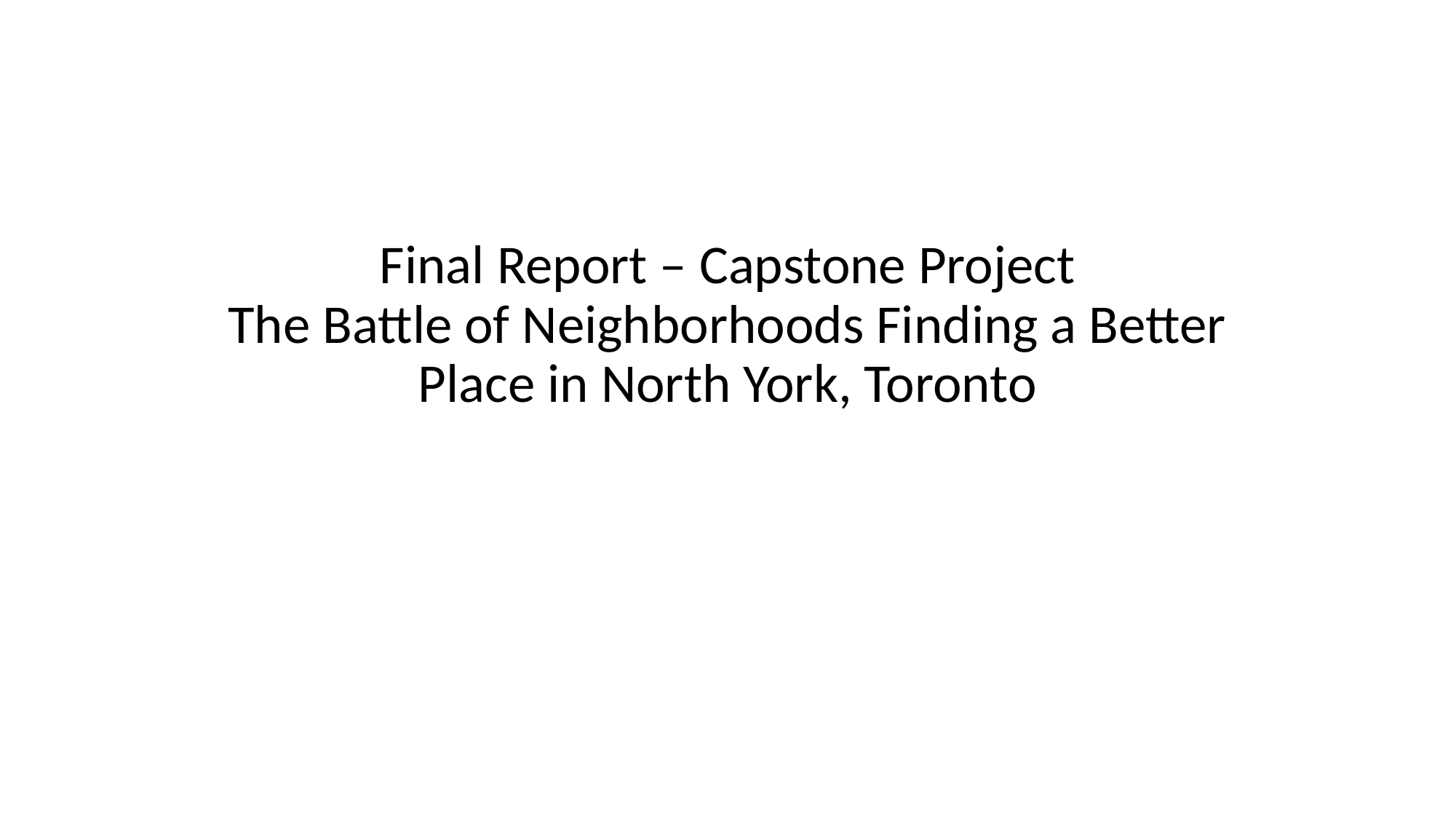

# Final Report – Capstone Project The Battle of Neighborhoods Finding a Better Place in North York, Toronto